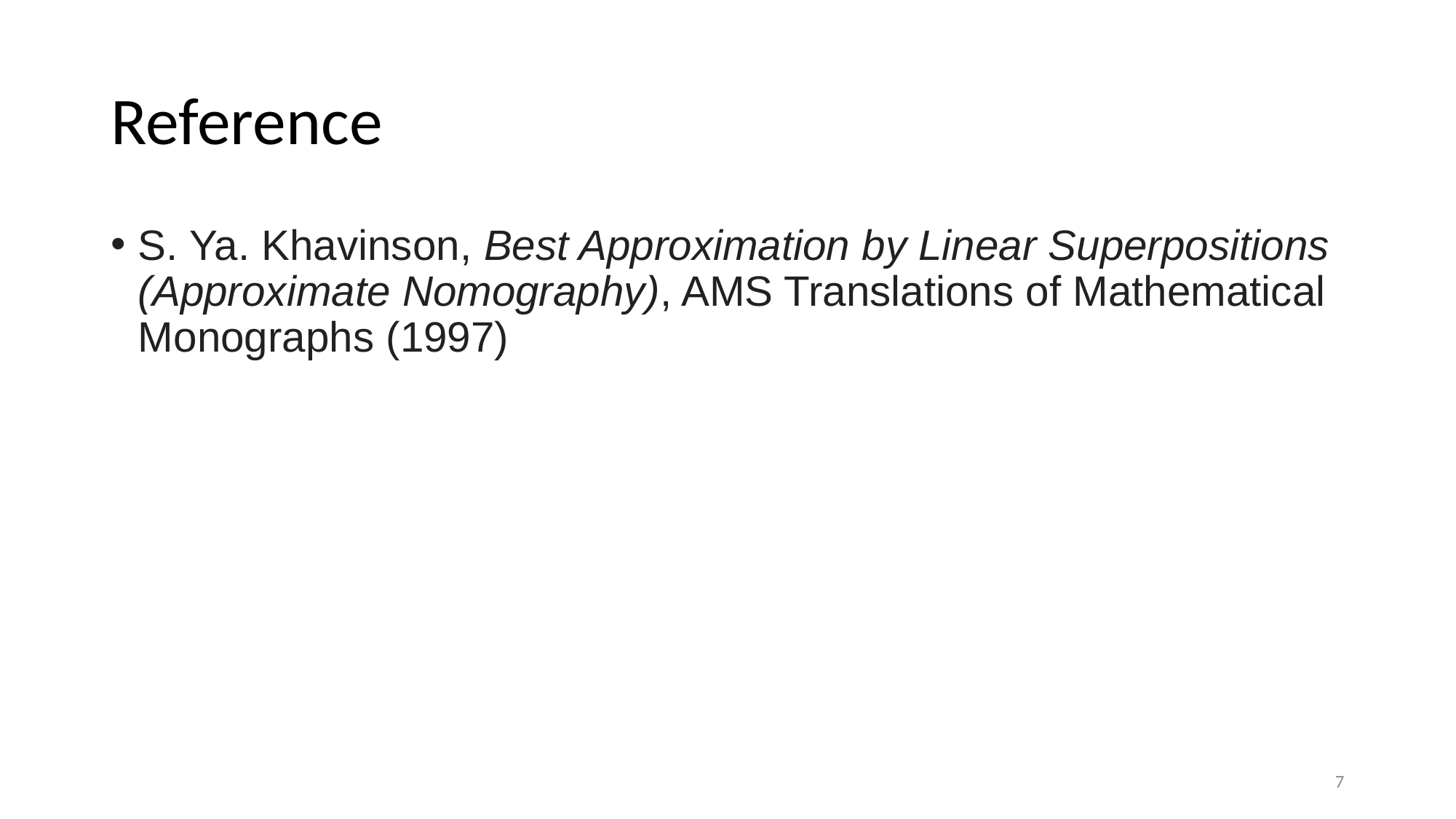

# Reference
S. Ya. Khavinson, Best Approximation by Linear Superpositions (Approximate Nomography), AMS Translations of Mathematical Monographs (1997)

7